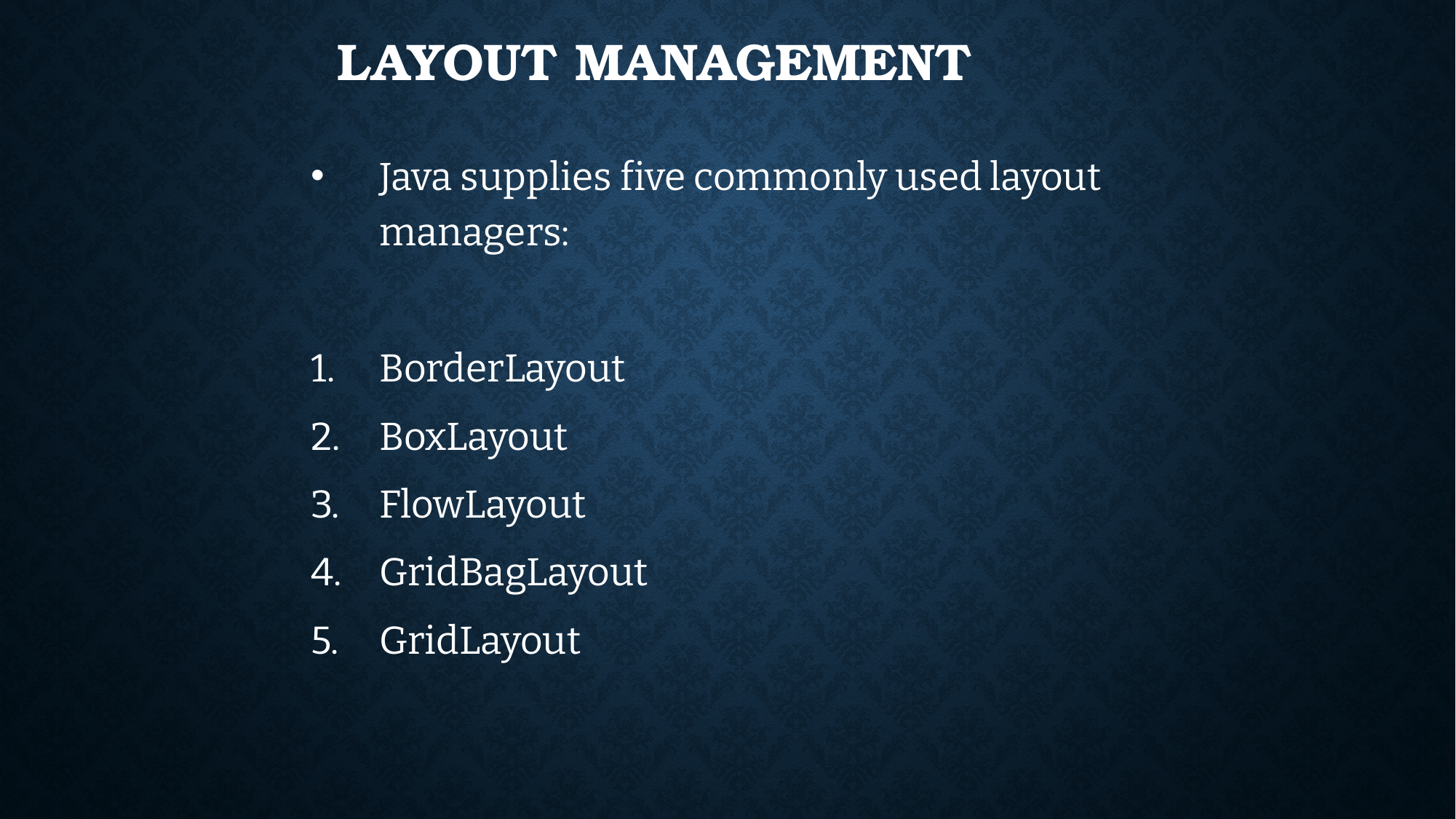

# Layout Management
Java supplies five commonly used layout managers:

BorderLayout
BoxLayout
FlowLayout
GridBagLayout
GridLayout